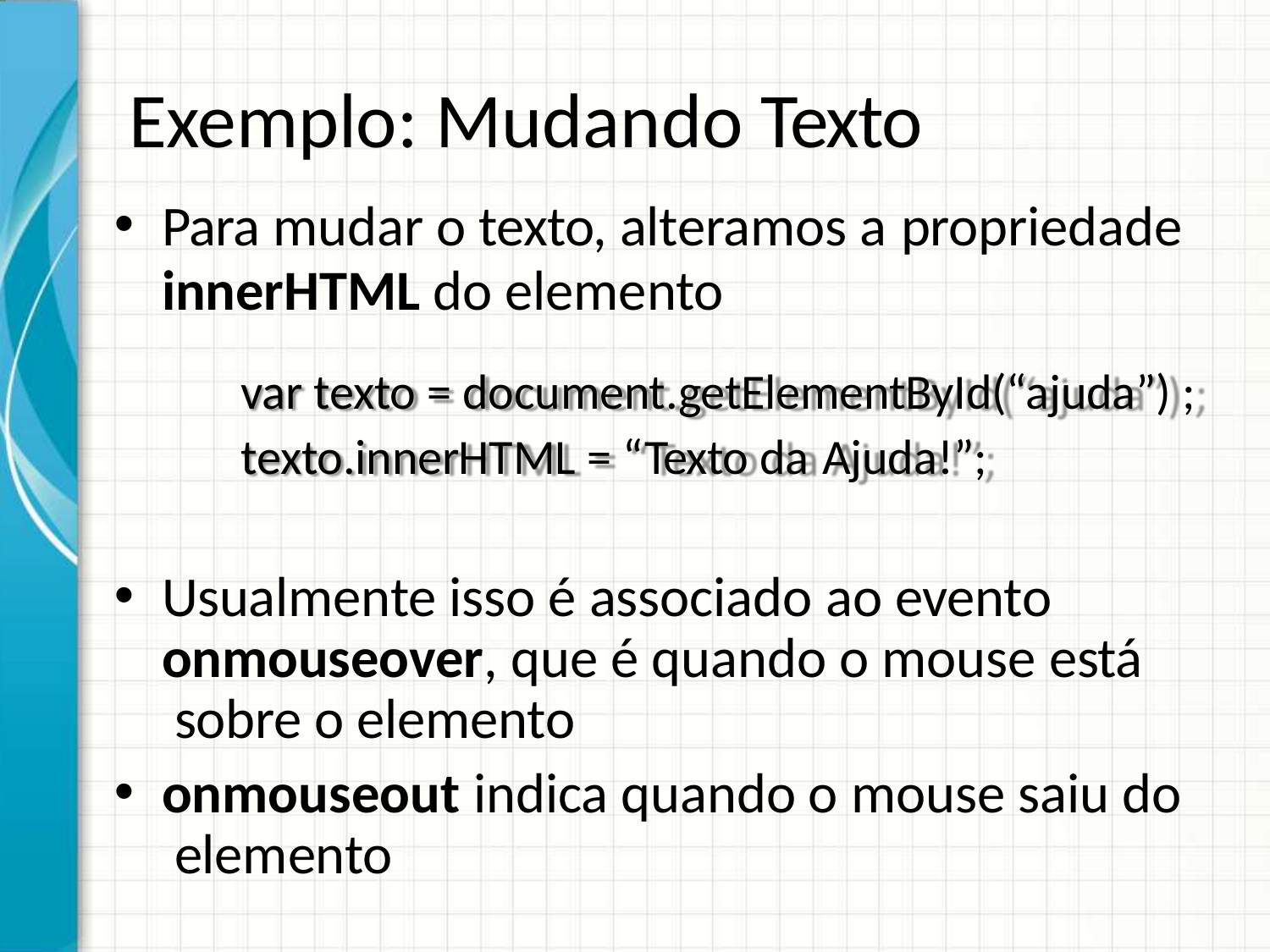

# Exemplo: Mudando Texto
Para mudar o texto, alteramos a propriedade
innerHTML do elemento
var texto = document.getElementById(“ajuda”) ;  texto.innerHTML = “Texto da Ajuda!”;

Usualmente isso é associado ao evento  onmouseover, que é quando o mouse está  sobre o elemento
onmouseout indica quando o mouse saiu do  elemento